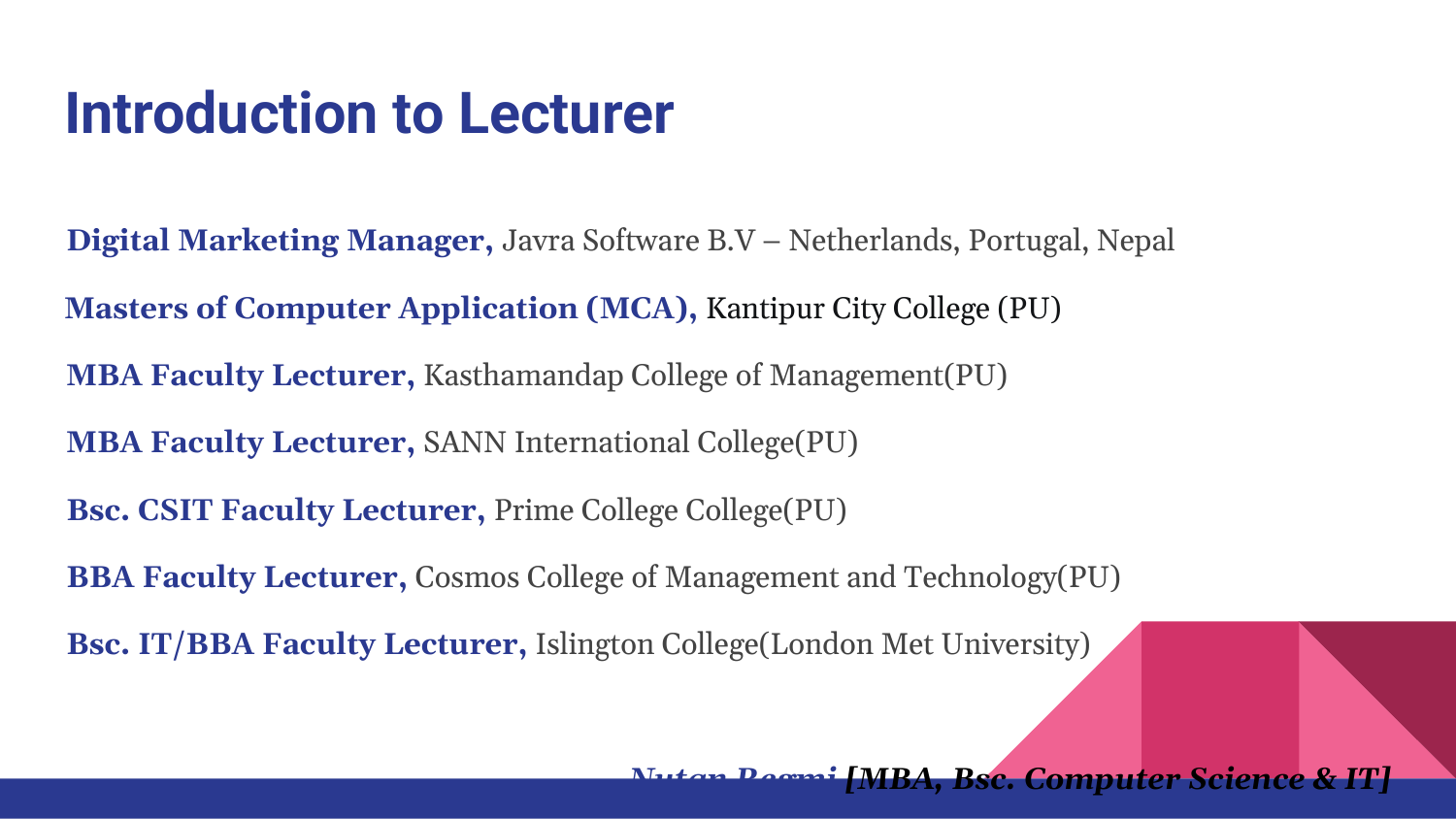

# Introduction to Lecturer
Digital Marketing Manager, Javra Software B.V – Netherlands, Portugal, Nepal
Masters of Computer Application (MCA), Kantipur City College (PU)
MBA Faculty Lecturer, Kasthamandap College of Management(PU)
MBA Faculty Lecturer, SANN International College(PU)
Bsc. CSIT Faculty Lecturer, Prime College College(PU)
BBA Faculty Lecturer, Cosmos College of Management and Technology(PU)
Bsc. IT/BBA Faculty Lecturer, Islington College(London Met University)

Nutan Regmi [MBA, Bsc. Computer Science & IT]